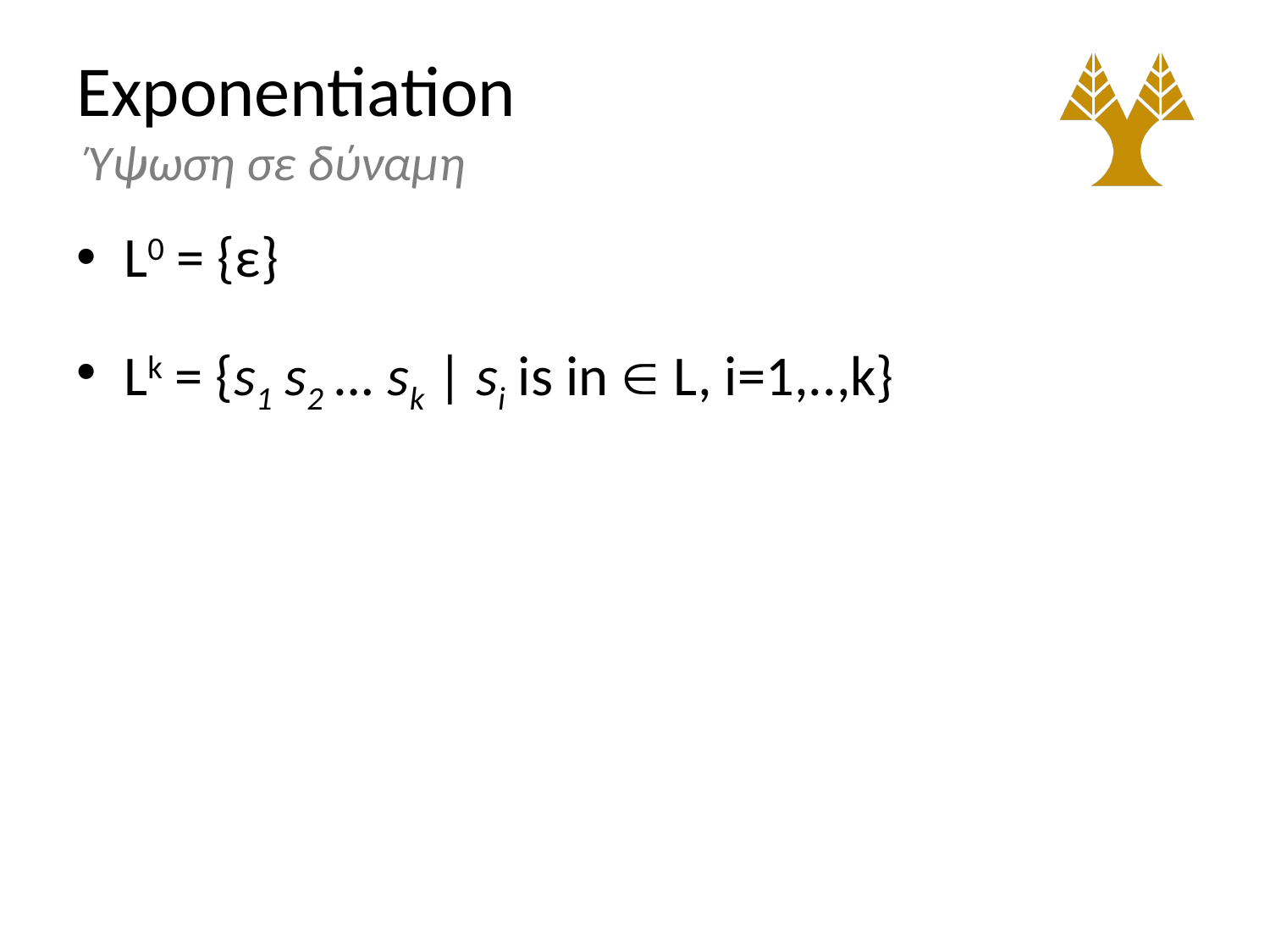

# Exponentiation Ύψωση σε δύναμη
L0 = {ε}
Lk = {s1 s2 … sk | si is in ∈ L, i=1,..,k}